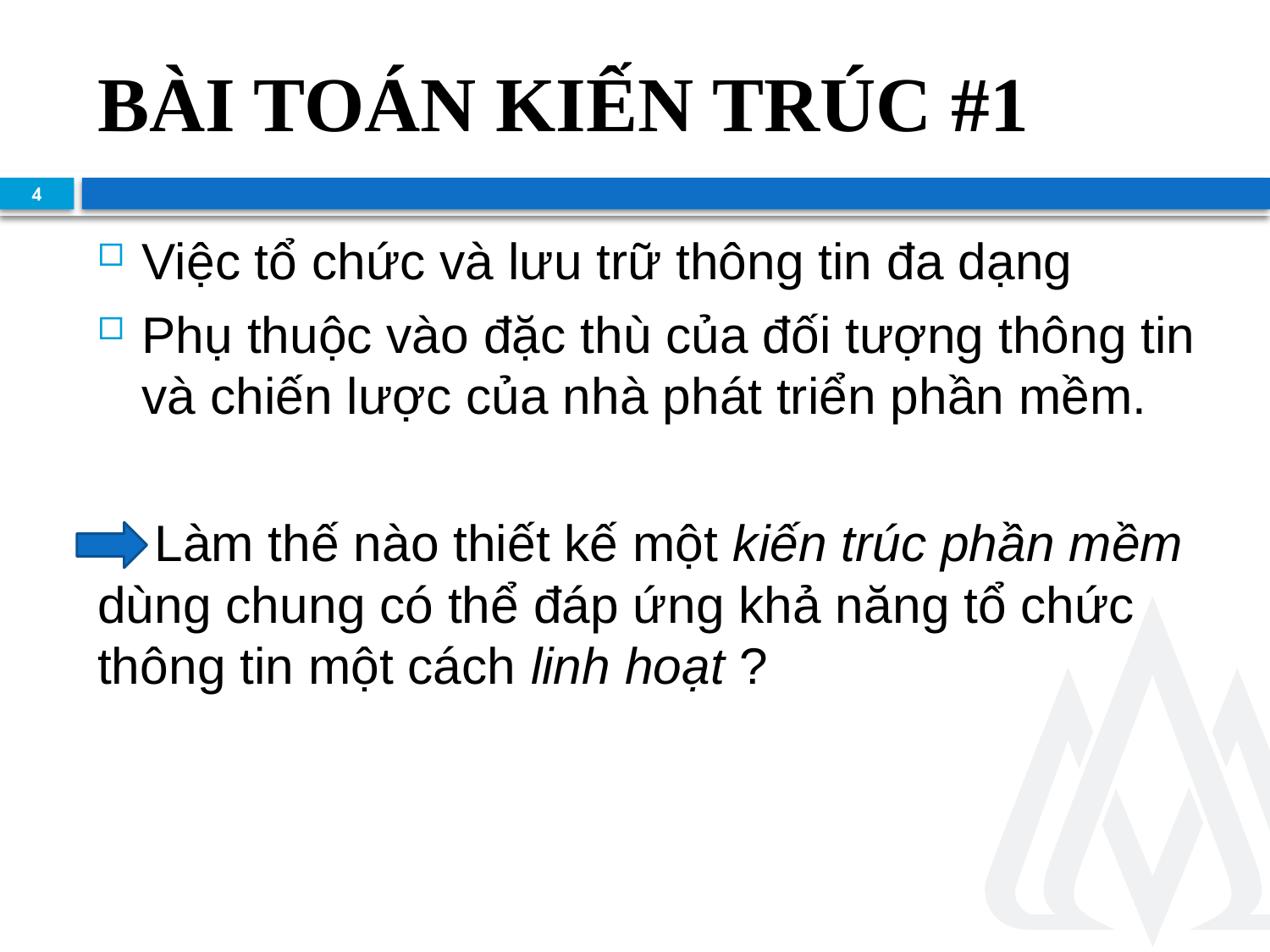

# Bài toán kiến trúc #1
4
Việc tổ chức và lưu trữ thông tin đa dạng
Phụ thuộc vào đặc thù của đối tượng thông tin và chiến lược của nhà phát triển phần mềm.

    Làm thế nào thiết kế một kiến trúc phần mềm dùng chung có thể đáp ứng khả năng tổ chức thông tin một cách linh hoạt ?